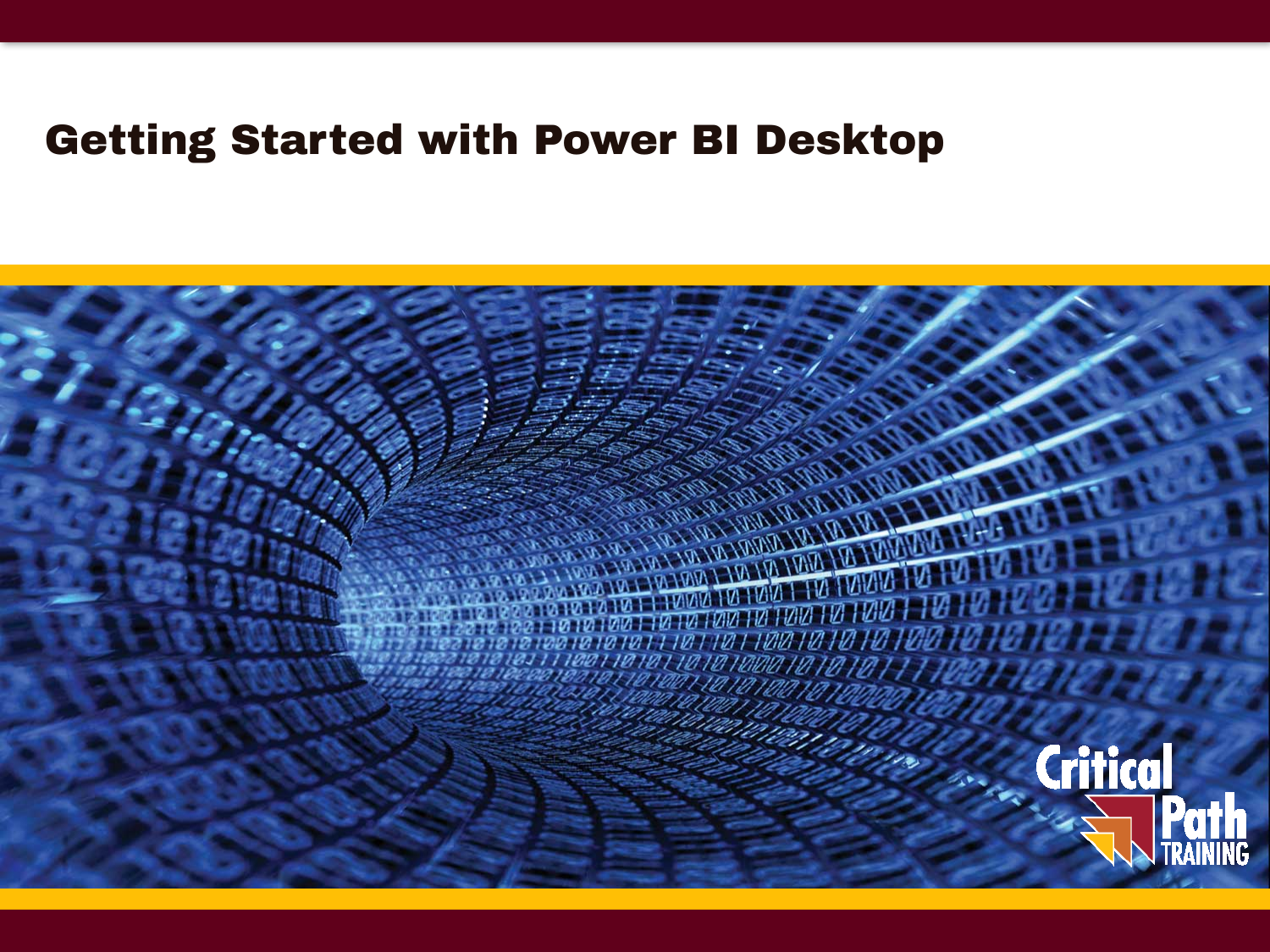

# Getting Started with Power BI Desktop